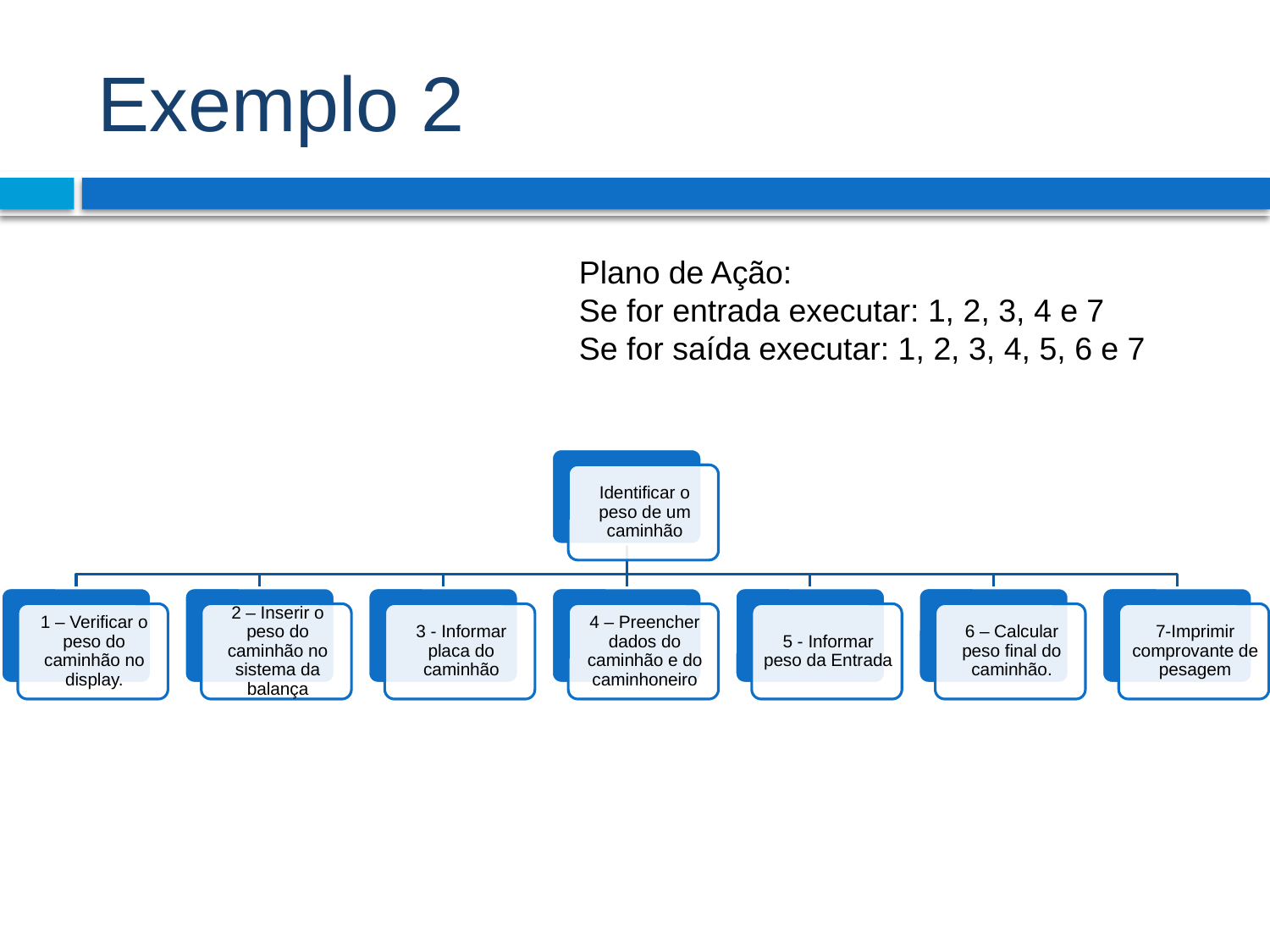

# Exemplo 2
Identificar o peso de um caminhão
1 – Verificar o peso do caminhão no display.
2 – Inserir o peso do caminhão no sistema da balança
3 - Informar placa do caminhão
4 – Preencher dados do caminhão e do caminhoneiro
5 - Informar peso da Entrada
6 – Calcular peso final do caminhão.
7-Imprimir comprovante de pesagem
Plano de Ação:
Se for entrada executar: 1, 2, 3, 4 e 7
Se for saída executar: 1, 2, 3, 4, 5, 6 e 7